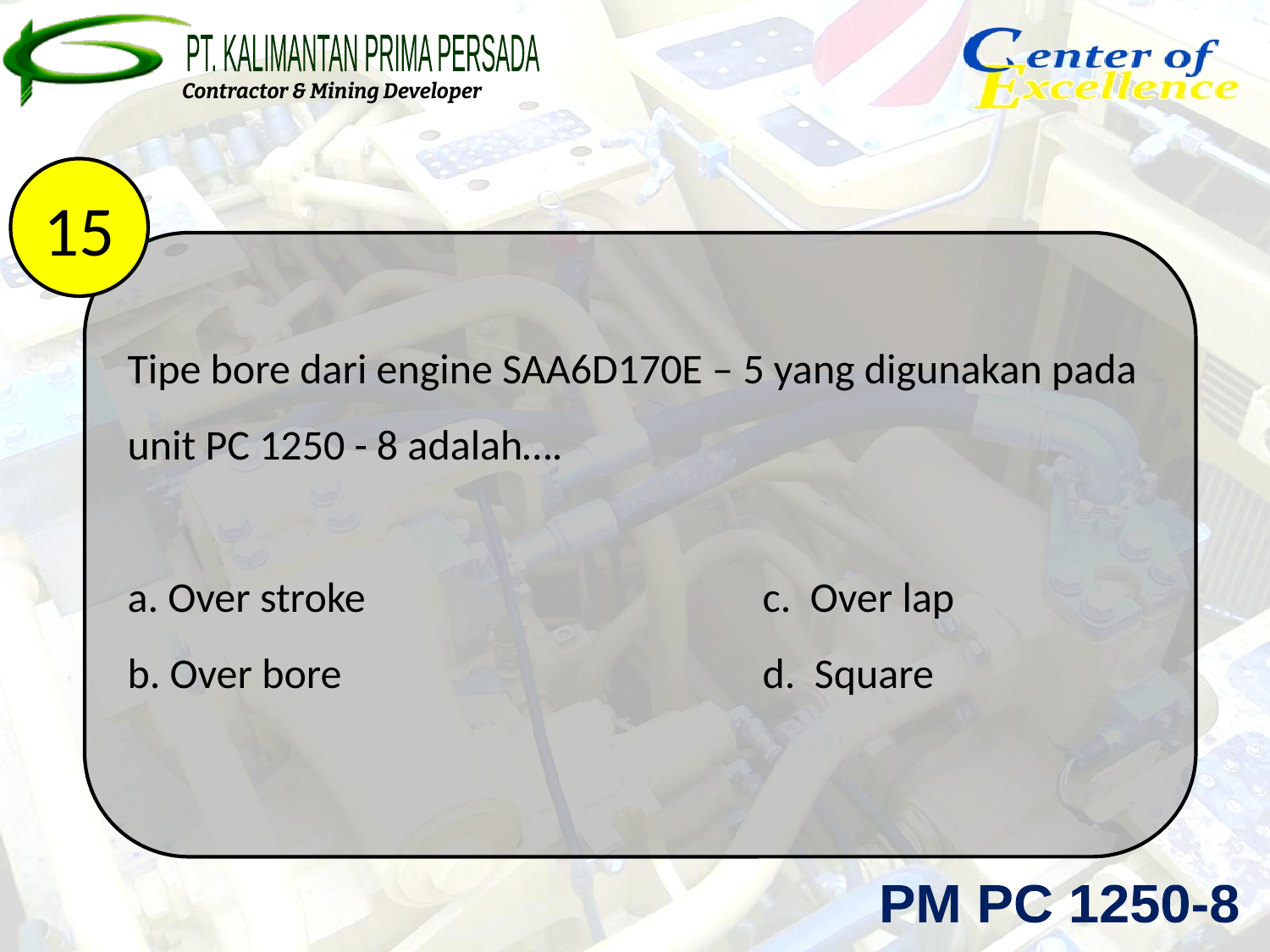

15
Tipe bore dari engine SAA6D170E – 5 yang digunakan pada unit PC 1250 - 8 adalah….

a. Over stroke				c.  Over lap
b. Over bore				d.  Square